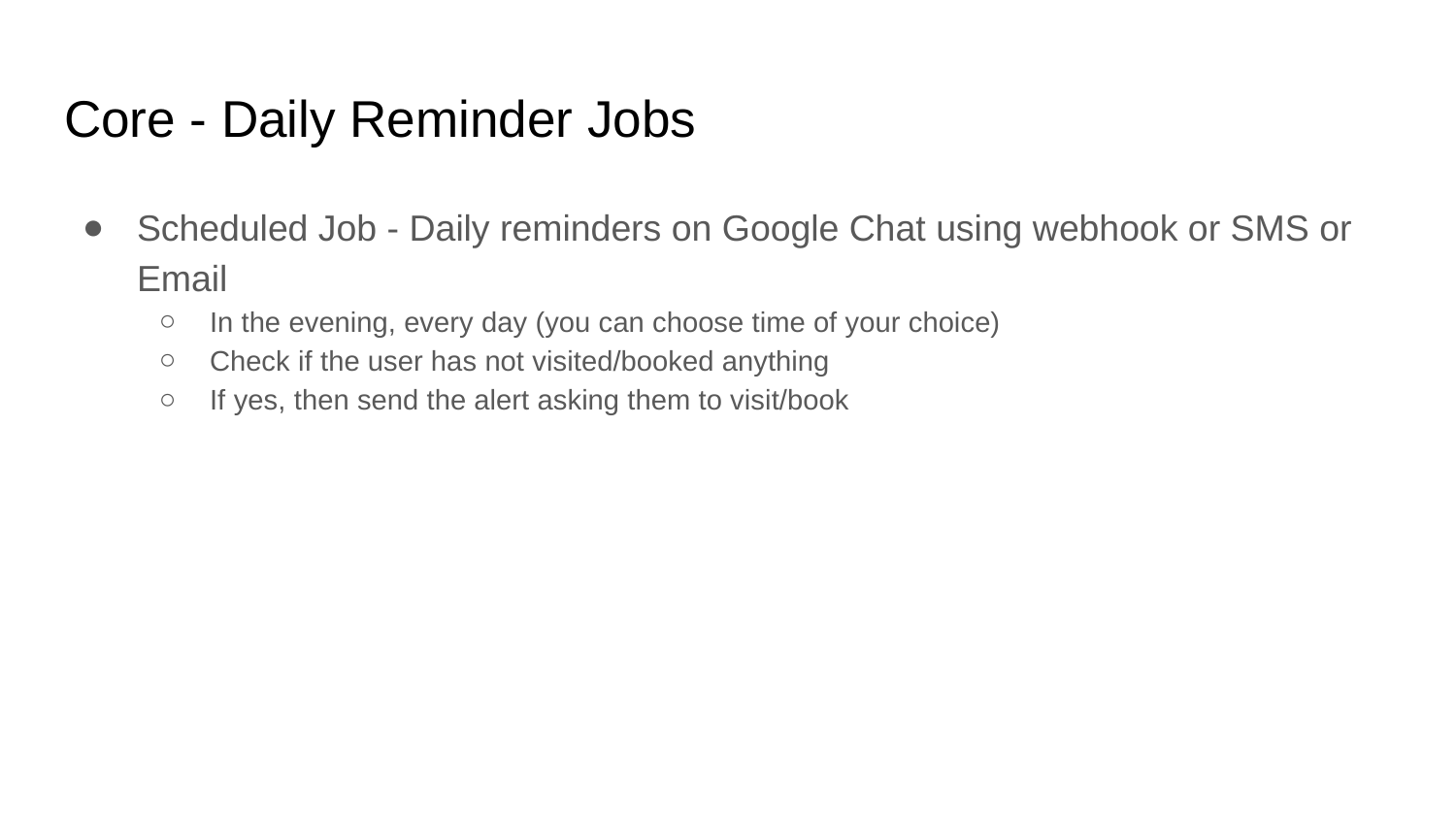

# Core - Daily Reminder Jobs

Scheduled Job - Daily reminders on Google Chat using webhook or SMS or Email
In the evening, every day (you can choose time of your choice)
Check if the user has not visited/booked anything
If yes, then send the alert asking them to visit/book